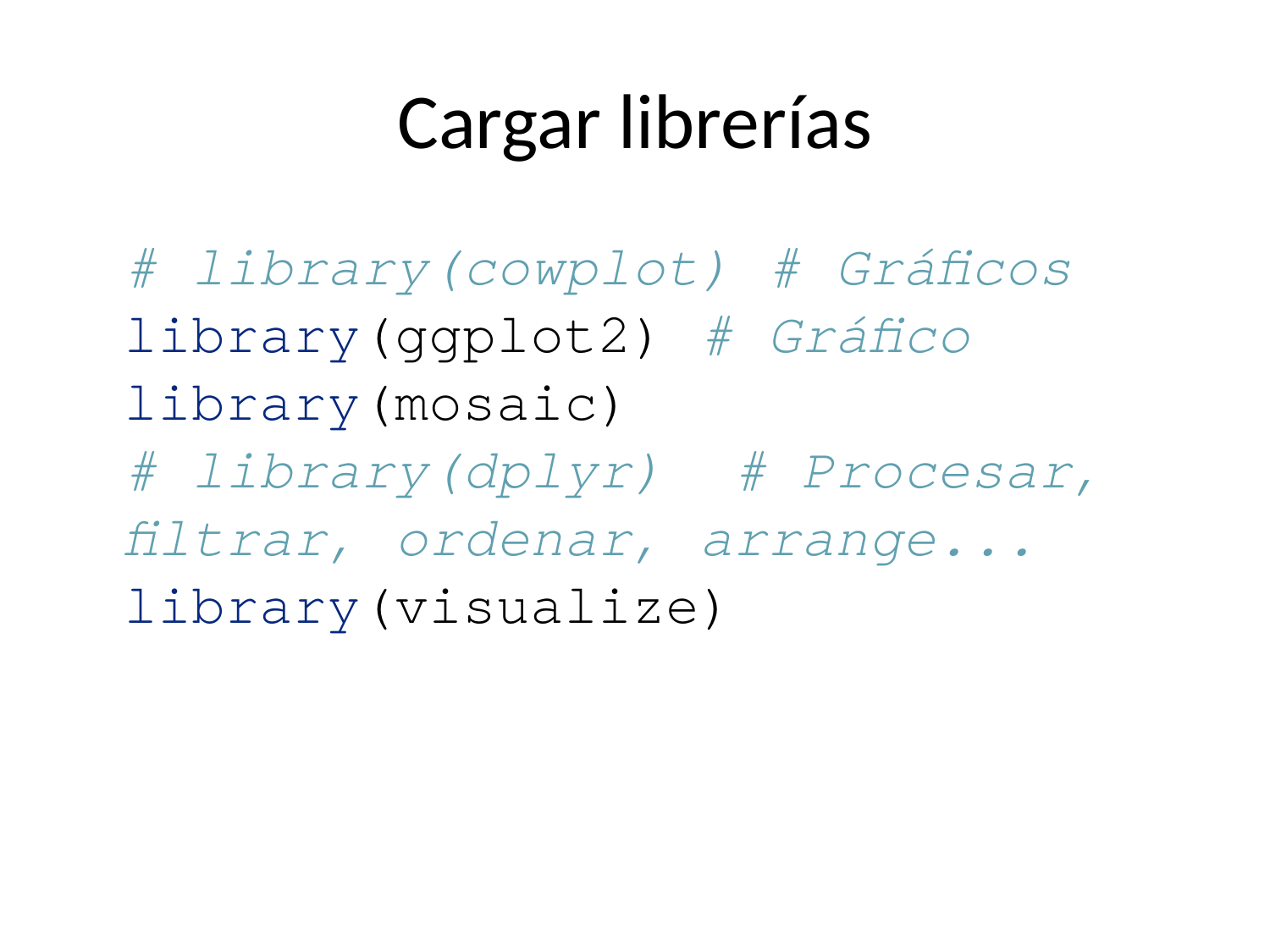

# Cargar librerías
# library(cowplot) # Gráficos library(ggplot2) # Gráfico library(mosaic) # library(dplyr)  # Procesar, filtrar, ordenar, arrange... library(visualize)